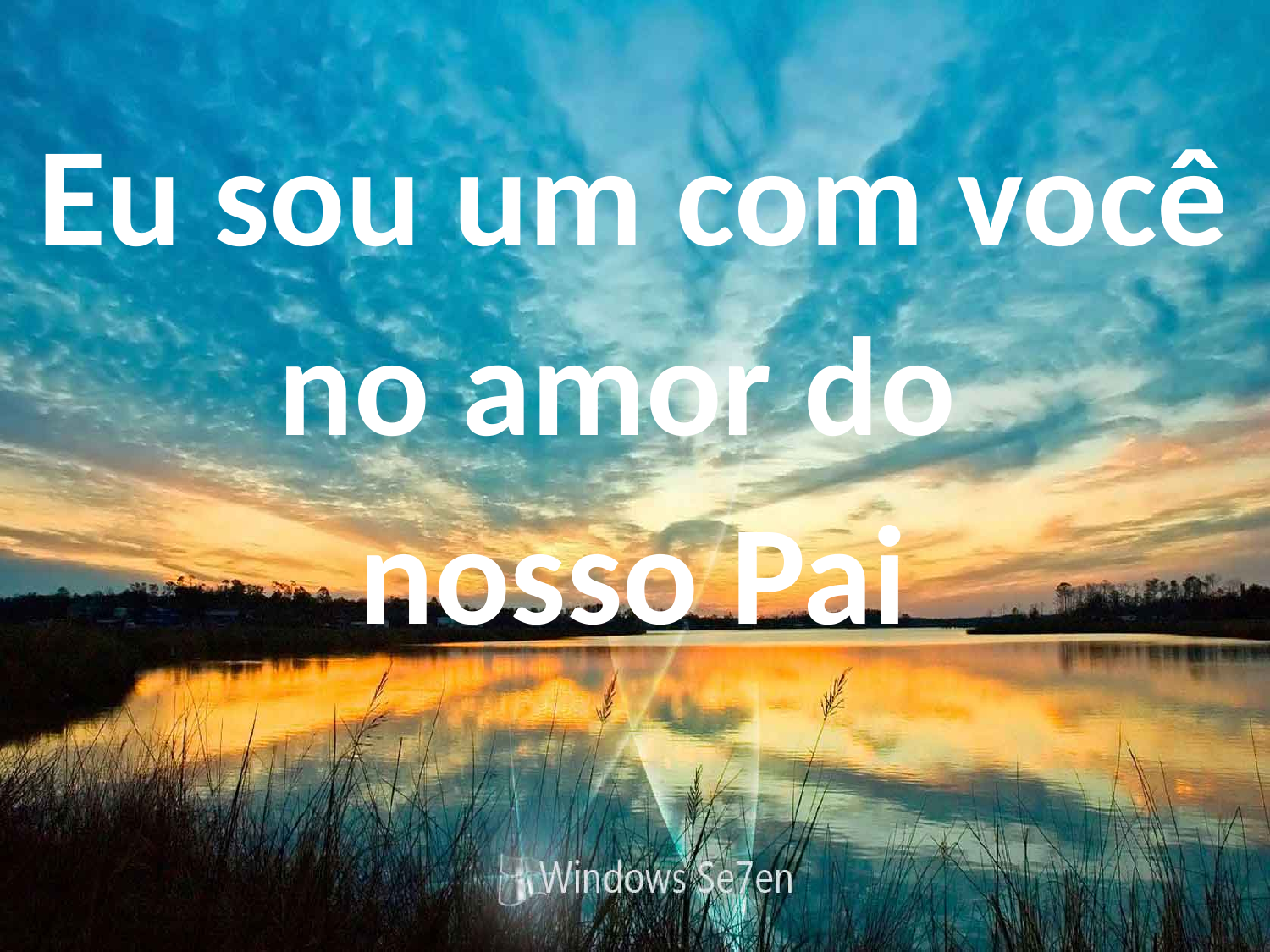

Eu sou um com você
no amor do
nosso Pai